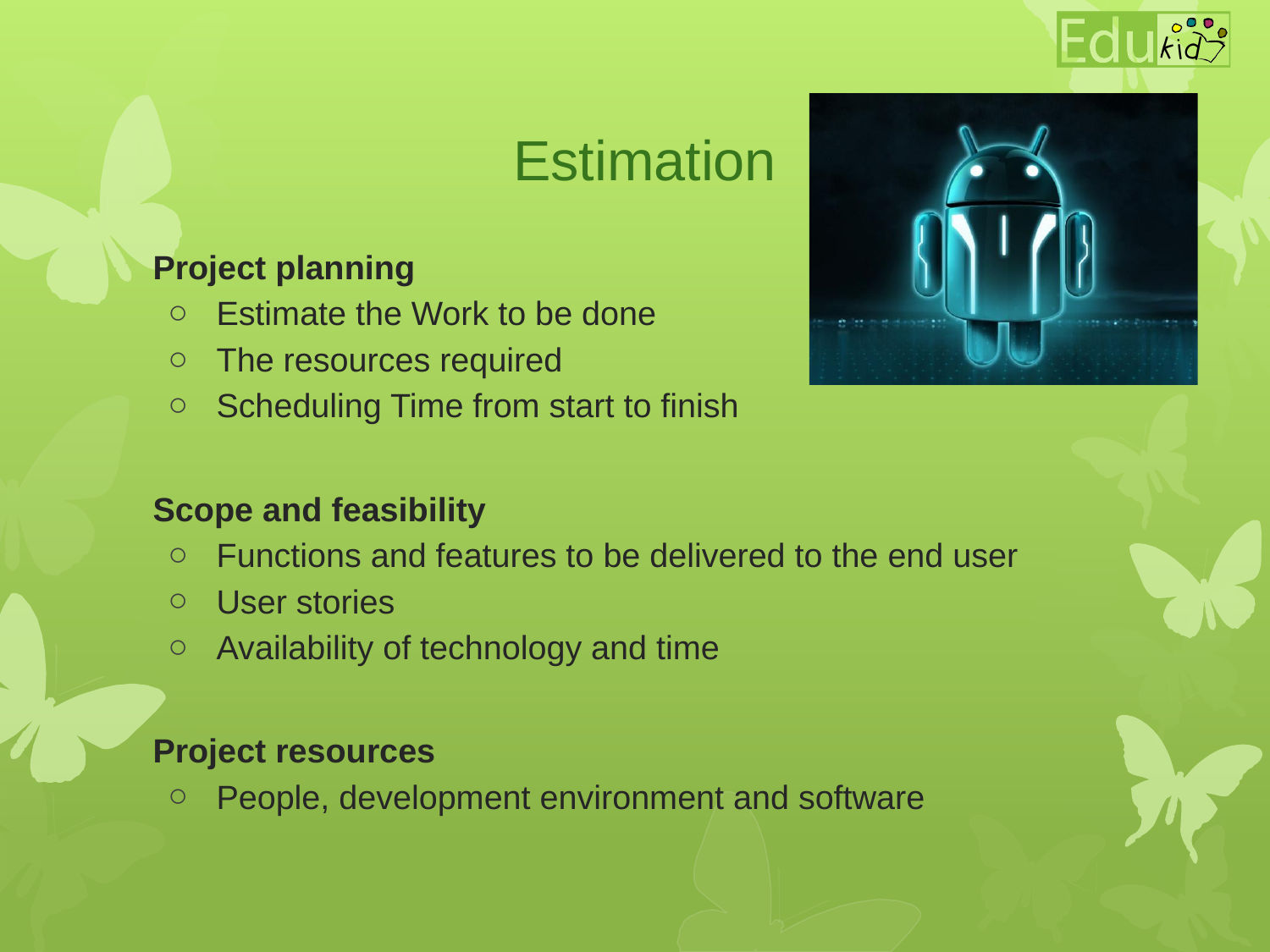

# Estimation

Project planning
Estimate the Work to be done
The resources required
Scheduling Time from start to finish

Scope and feasibility
Functions and features to be delivered to the end user
User stories
Availability of technology and time

Project resources
People, development environment and software